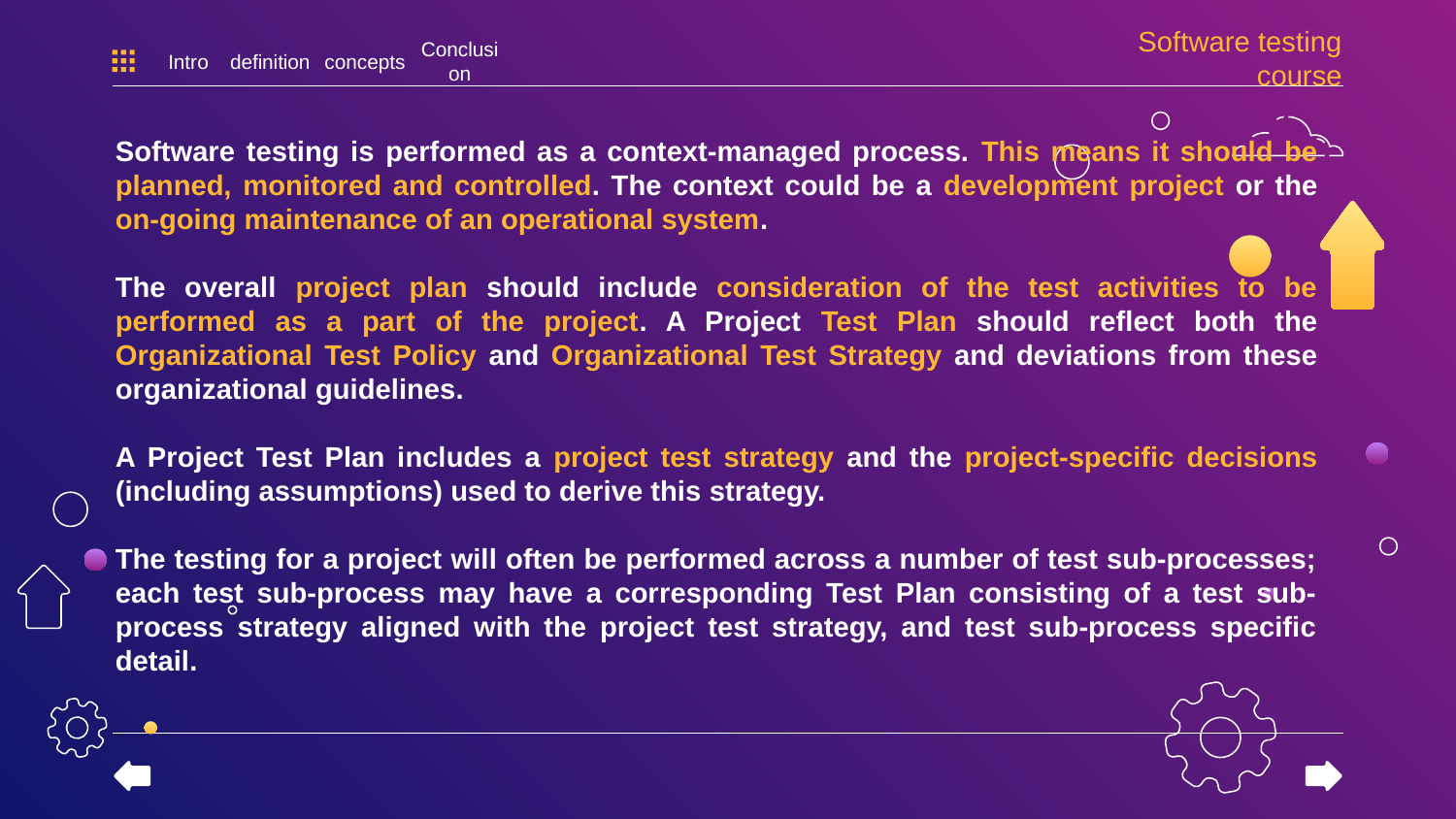

Software testing course
Intro
definition
concepts
Conclusion

Software testing is performed as a context-managed process. This means it should be planned, monitored and controlled. The context could be a development project or the on-going maintenance of an operational system.

The overall project plan should include consideration of the test activities to be performed as a part of the project. A Project Test Plan should reflect both the Organizational Test Policy and Organizational Test Strategy and deviations from these organizational guidelines.

A Project Test Plan includes a project test strategy and the project-specific decisions (including assumptions) used to derive this strategy.

The testing for a project will often be performed across a number of test sub-processes; each test sub-process may have a corresponding Test Plan consisting of a test sub-process strategy aligned with the project test strategy, and test sub-process specific detail.